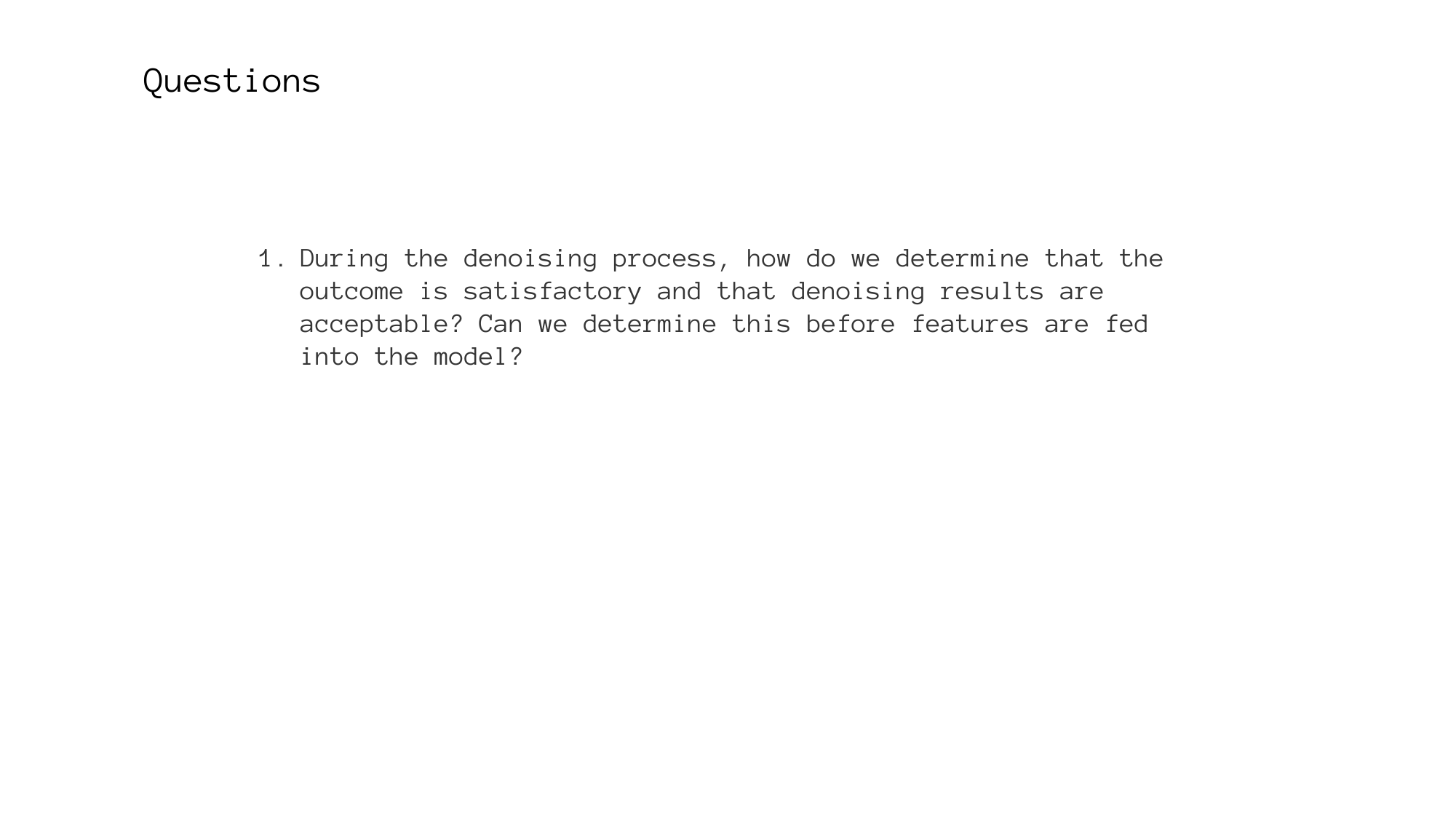

Questions
During the denoising process, how do we determine that the outcome is satisfactory and that denoising results are acceptable? Can we determine this before features are fed into the model?